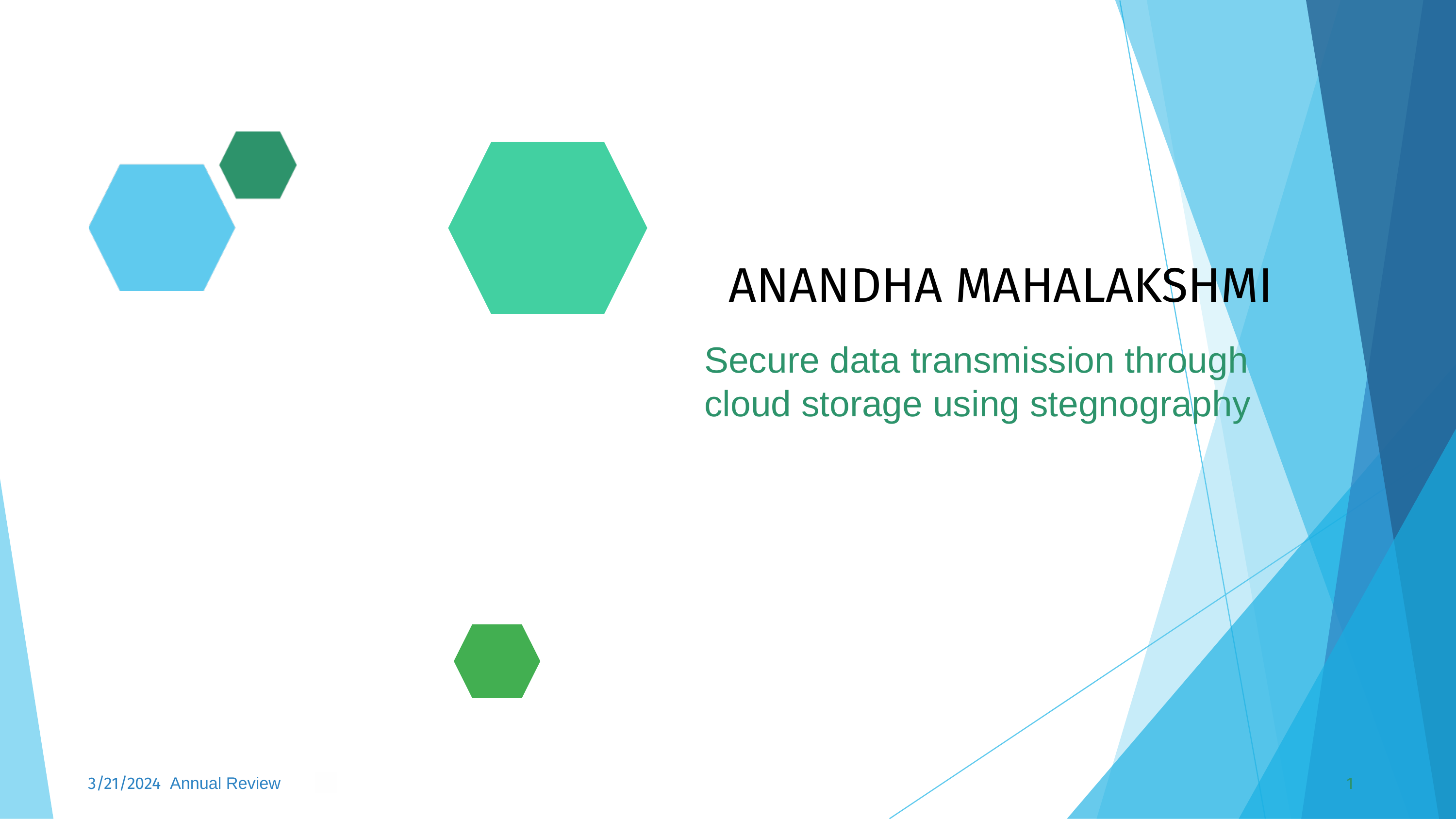

ANANDHA MAHALAKSHMI
Secure data transmission through cloud storage using stegnography

3/21/2024  Annual Review
1